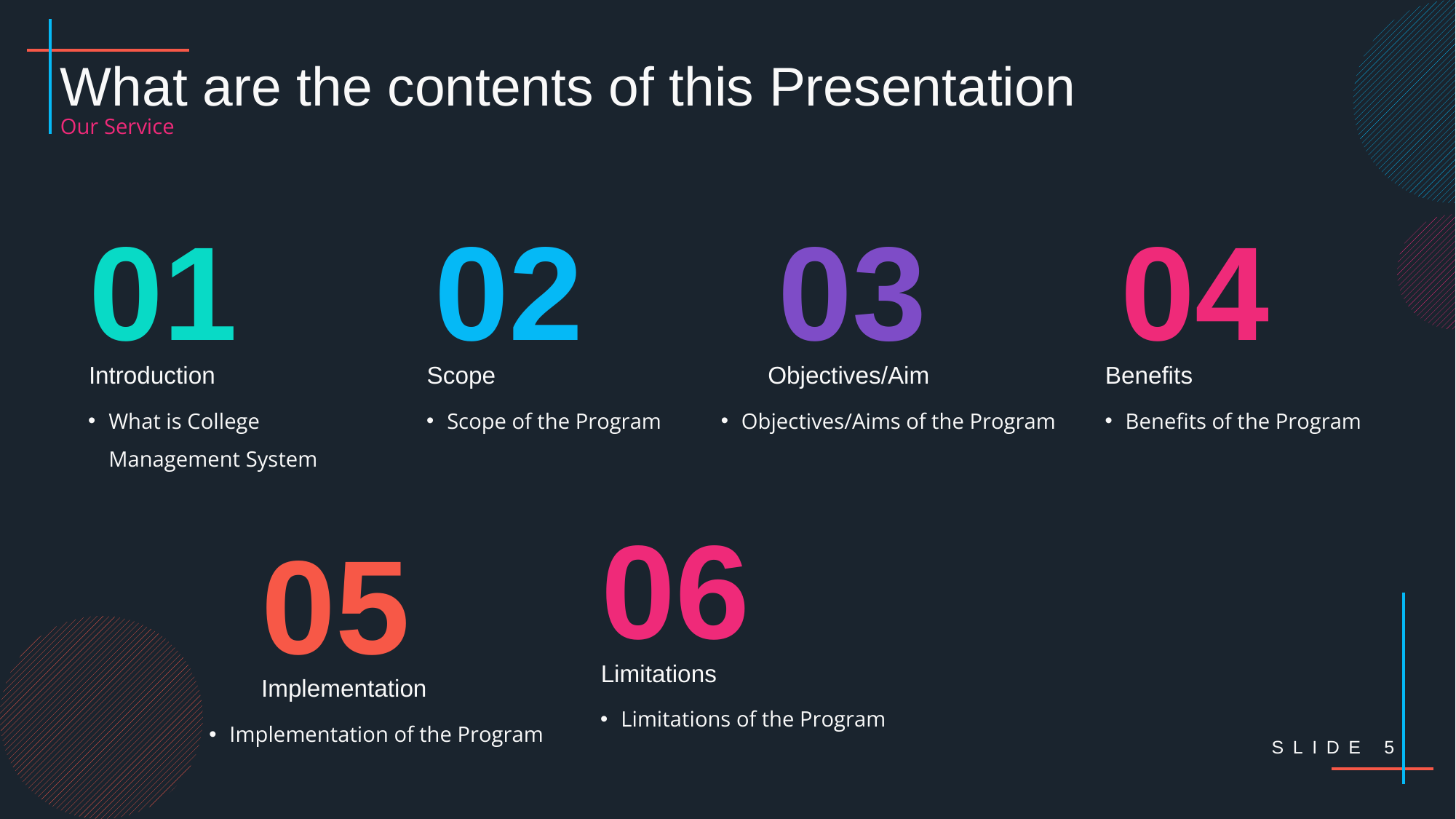

What are the contents of this Presentation
Our Service
01
02
03
04
Introduction
Scope
Objectives/Aim
Benefits
What is College Management System
Scope of the Program
Objectives/Aims of the Program
Benefits of the Program
06
05
Limitations
Implementation
Limitations of the Program
Implementation of the Program